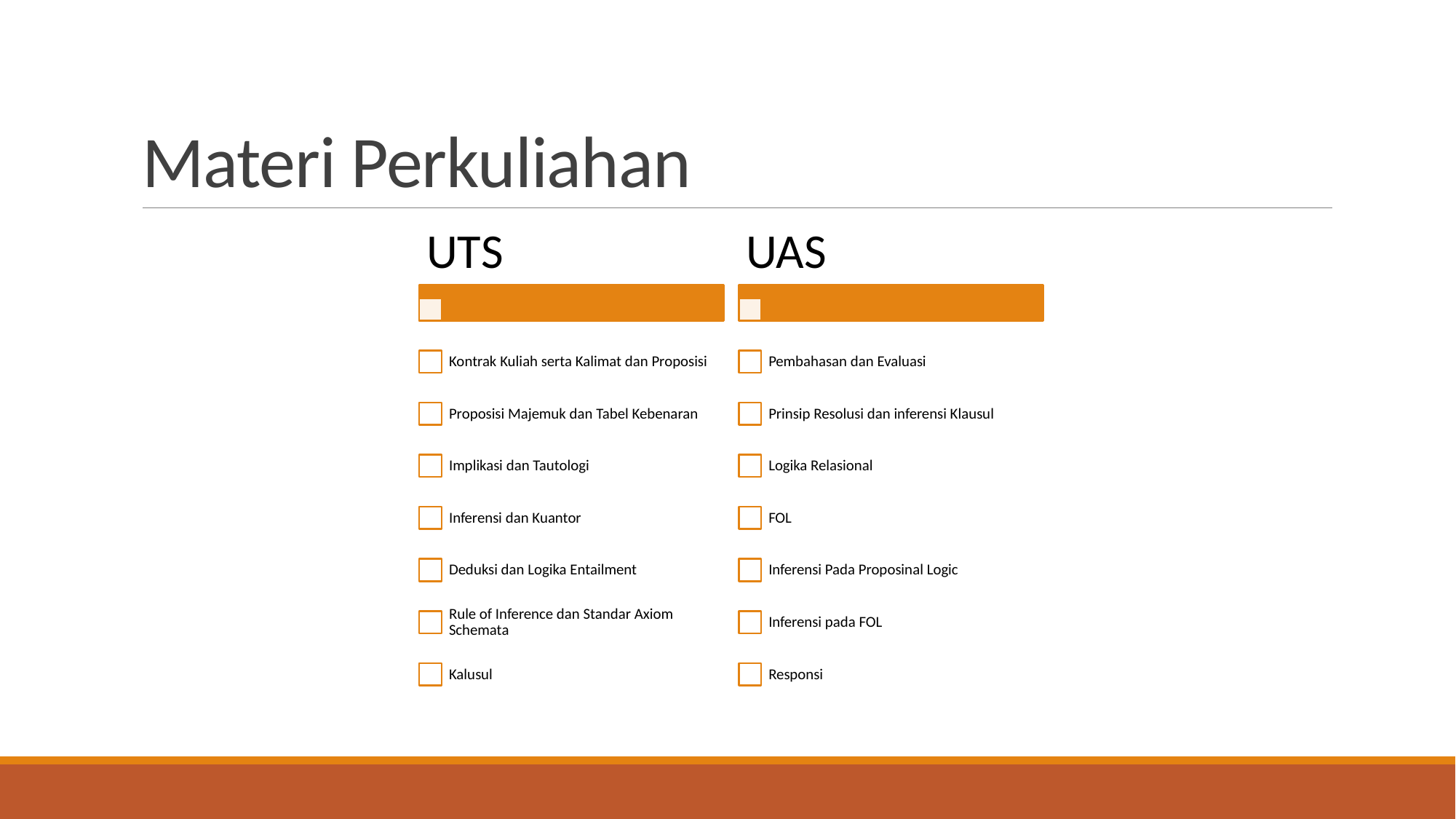

# Materi Perkuliahan
UTS
Kontrak Kuliah serta Kalimat dan Proposisi
Proposisi Majemuk dan Tabel Kebenaran
Implikasi dan Tautologi
Inferensi dan Kuantor
Deduksi dan Logika Entailment
Rule of Inference dan Standar Axiom Schemata
Kalusul
UAS
Pembahasan dan Evaluasi
Prinsip Resolusi dan inferensi Klausul
Logika Relasional
FOL
Inferensi Pada Proposinal Logic
Inferensi pada FOL
Responsi